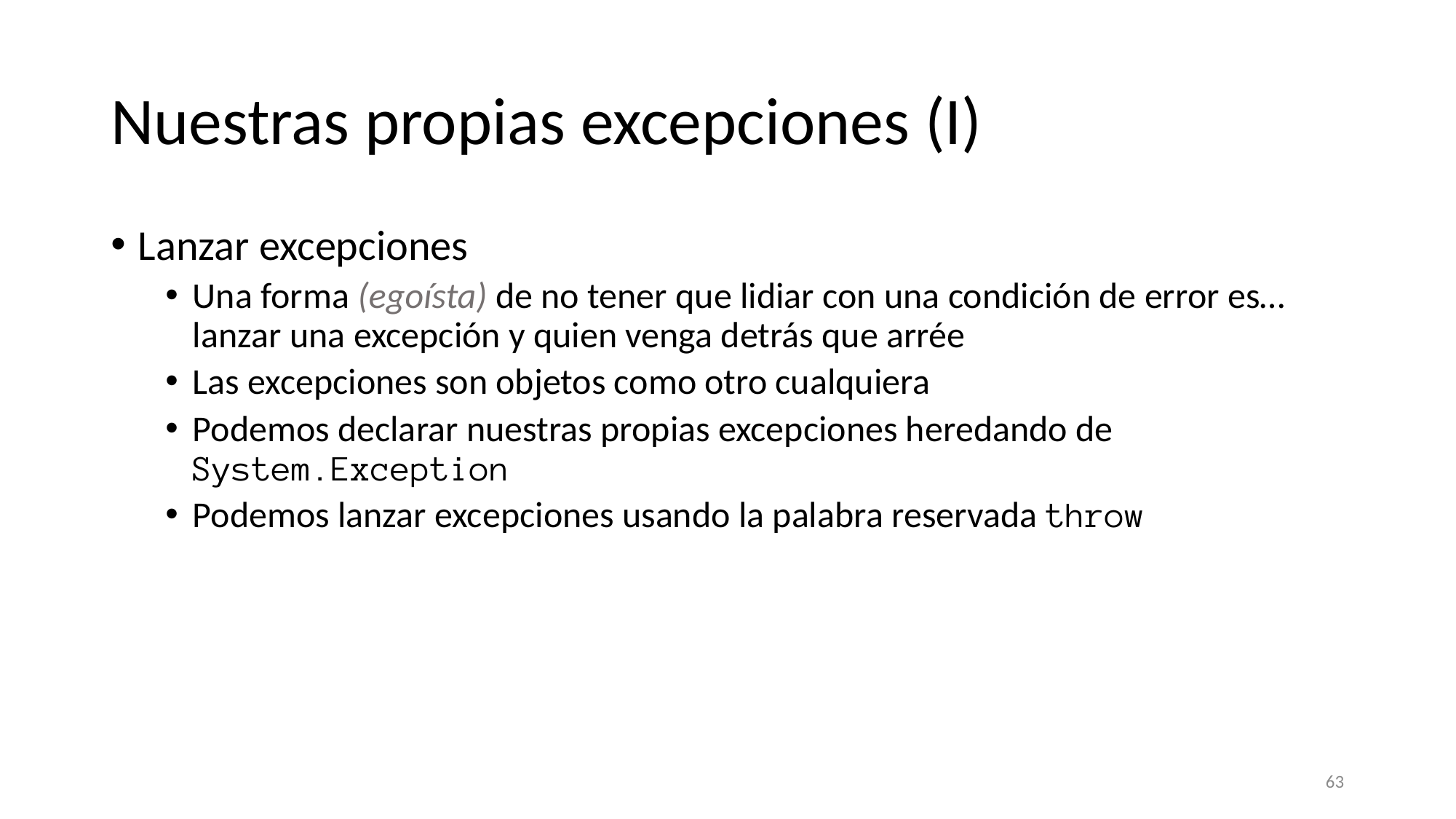

# Nuestras propias excepciones (I)
Lanzar excepciones
Una forma (egoísta) de no tener que lidiar con una condición de error es… lanzar una excepción y quien venga detrás que arrée
Las excepciones son objetos como otro cualquiera
Podemos declarar nuestras propias excepciones heredando de System.Exception
Podemos lanzar excepciones usando la palabra reservada throw
63